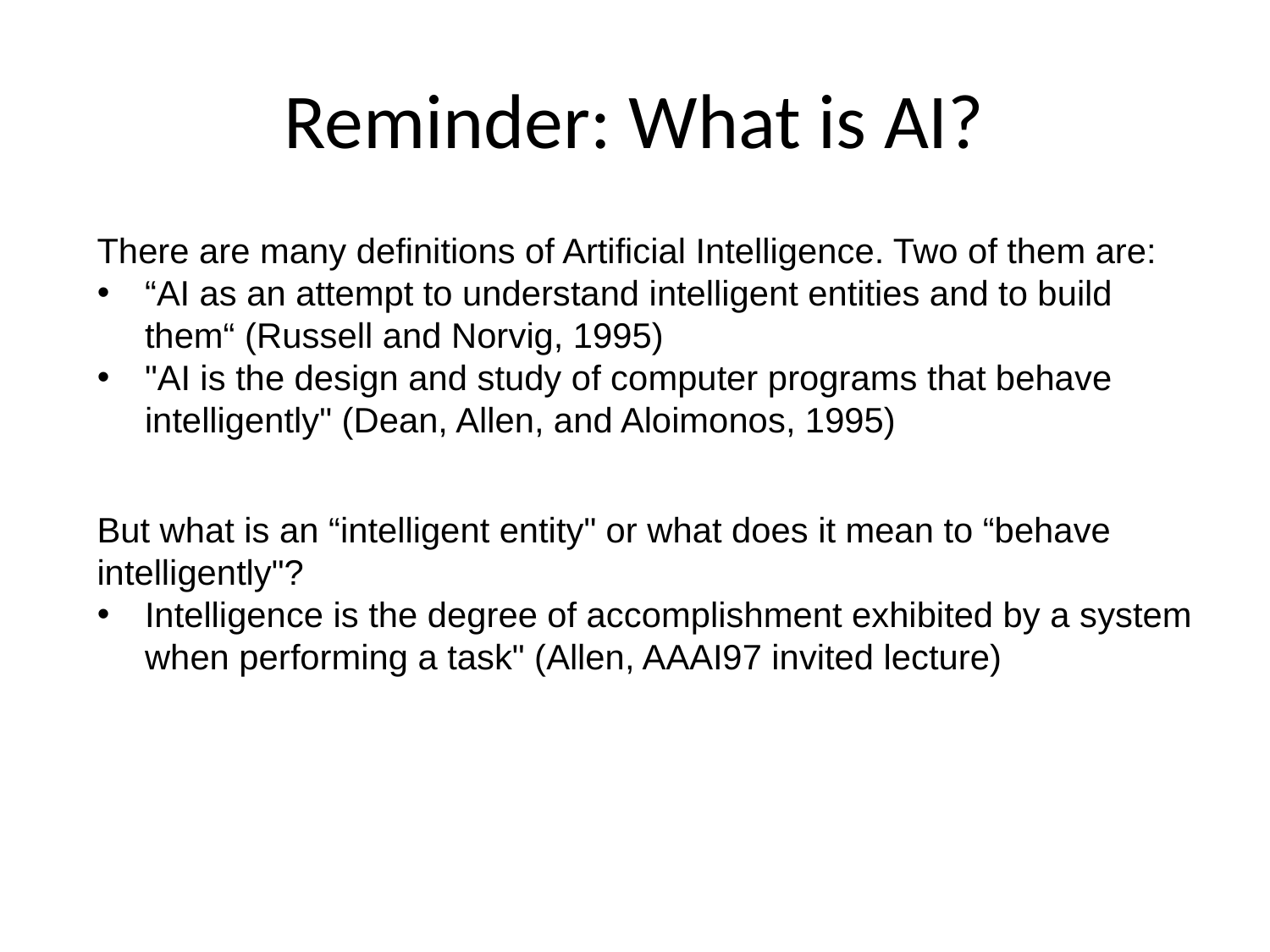

Reminder: What is AI?
There are many definitions of Artificial Intelligence. Two of them are:
“AI as an attempt to understand intelligent entities and to build them“ (Russell and Norvig, 1995)
"AI is the design and study of computer programs that behave intelligently" (Dean, Allen, and Aloimonos, 1995)

But what is an “intelligent entity" or what does it mean to “behave intelligently"?
Intelligence is the degree of accomplishment exhibited by a system when performing a task" (Allen, AAAI97 invited lecture)